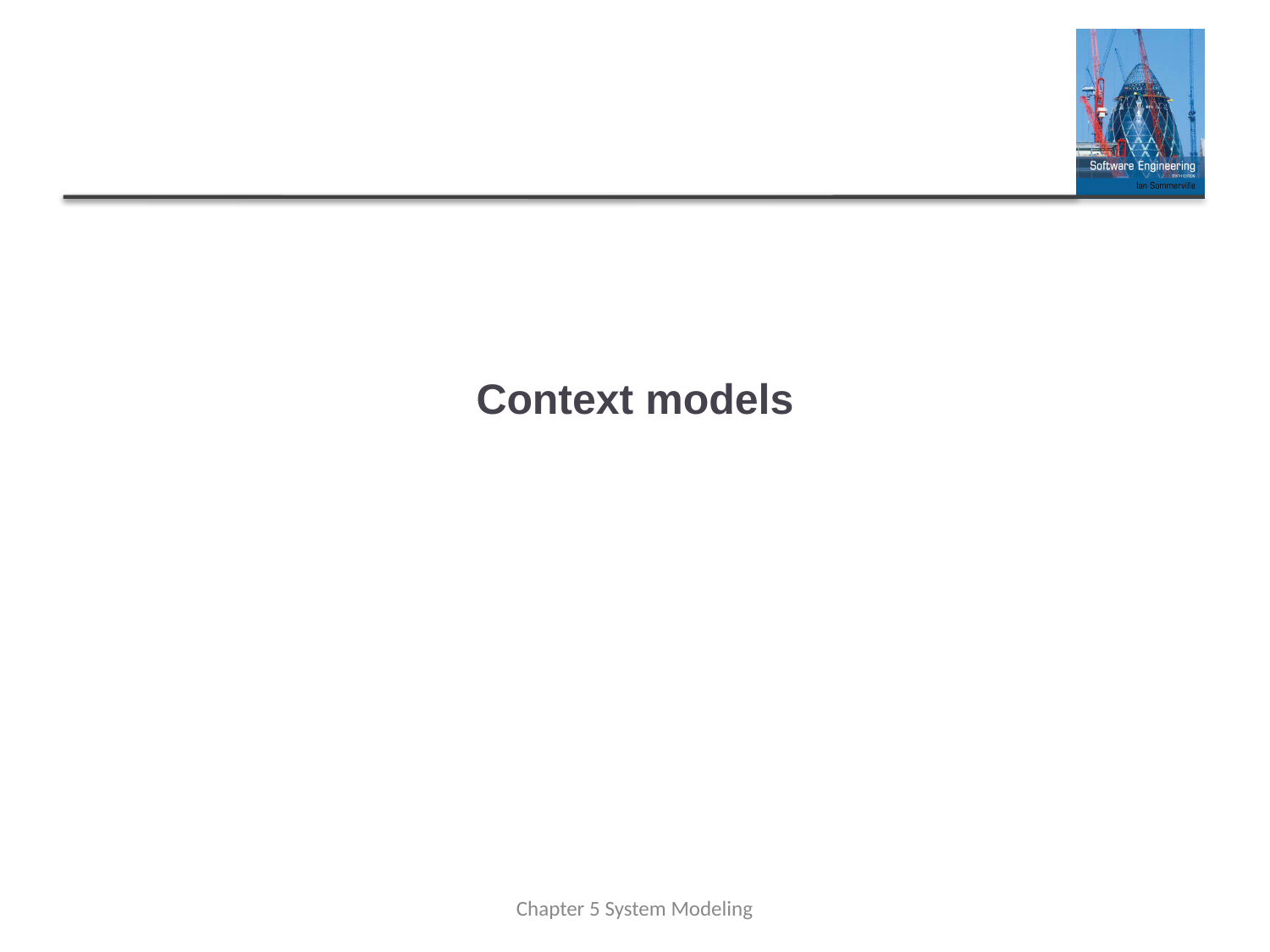

# Context models
8
Chapter 5 System Modeling